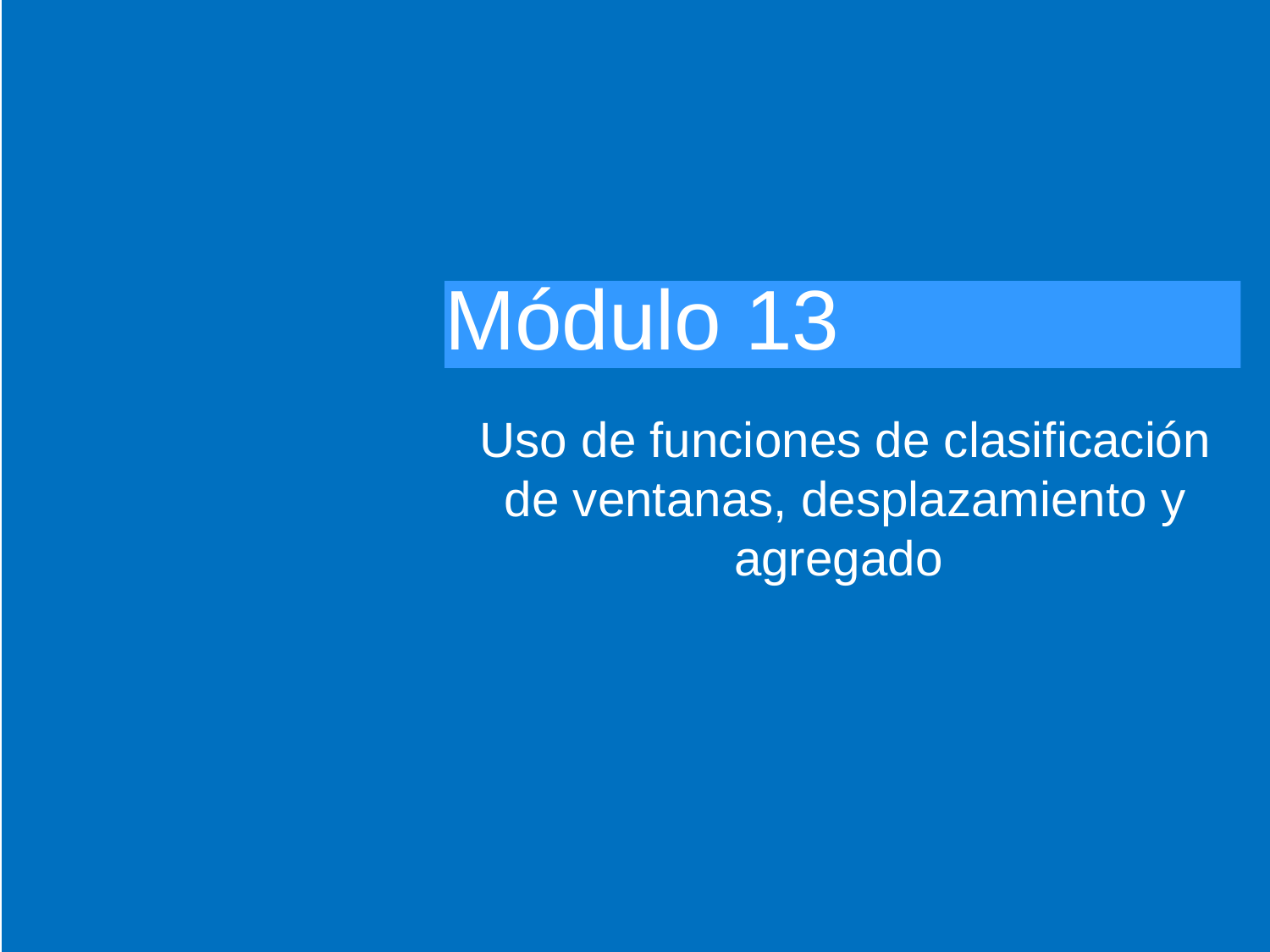

# Módulo 13
Uso de funciones de clasificación de ventanas, desplazamiento y agregado